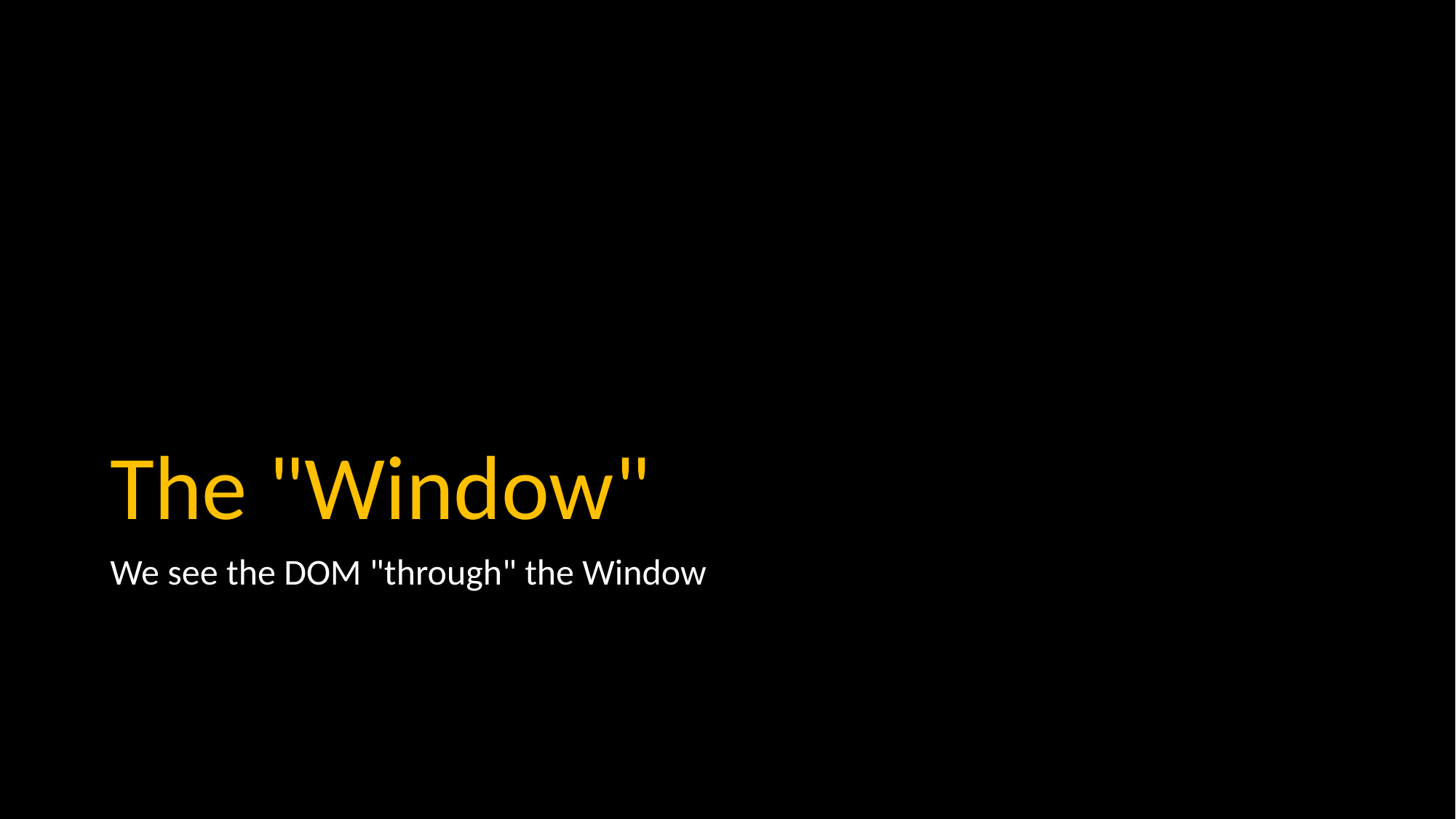

# The "Window"
We see the DOM "through" the Window